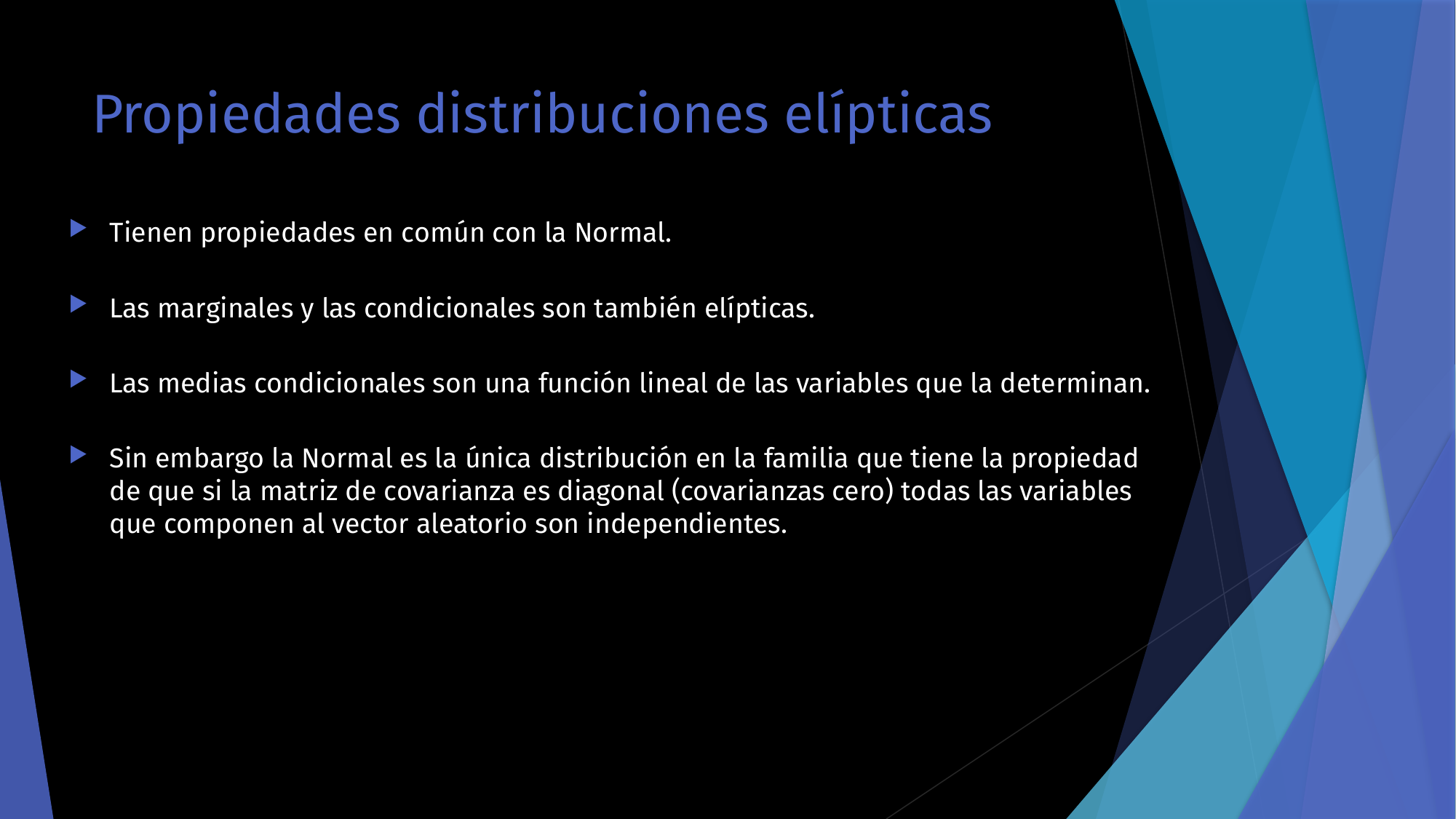

# Propiedades distribuciones elípticas
Tienen propiedades en común con la Normal.
Las marginales y las condicionales son también elípticas.
Las medias condicionales son una función lineal de las variables que la determinan.
Sin embargo la Normal es la única distribución en la familia que tiene la propiedad de que si la matriz de covarianza es diagonal (covarianzas cero) todas las variables que componen al vector aleatorio son independientes.